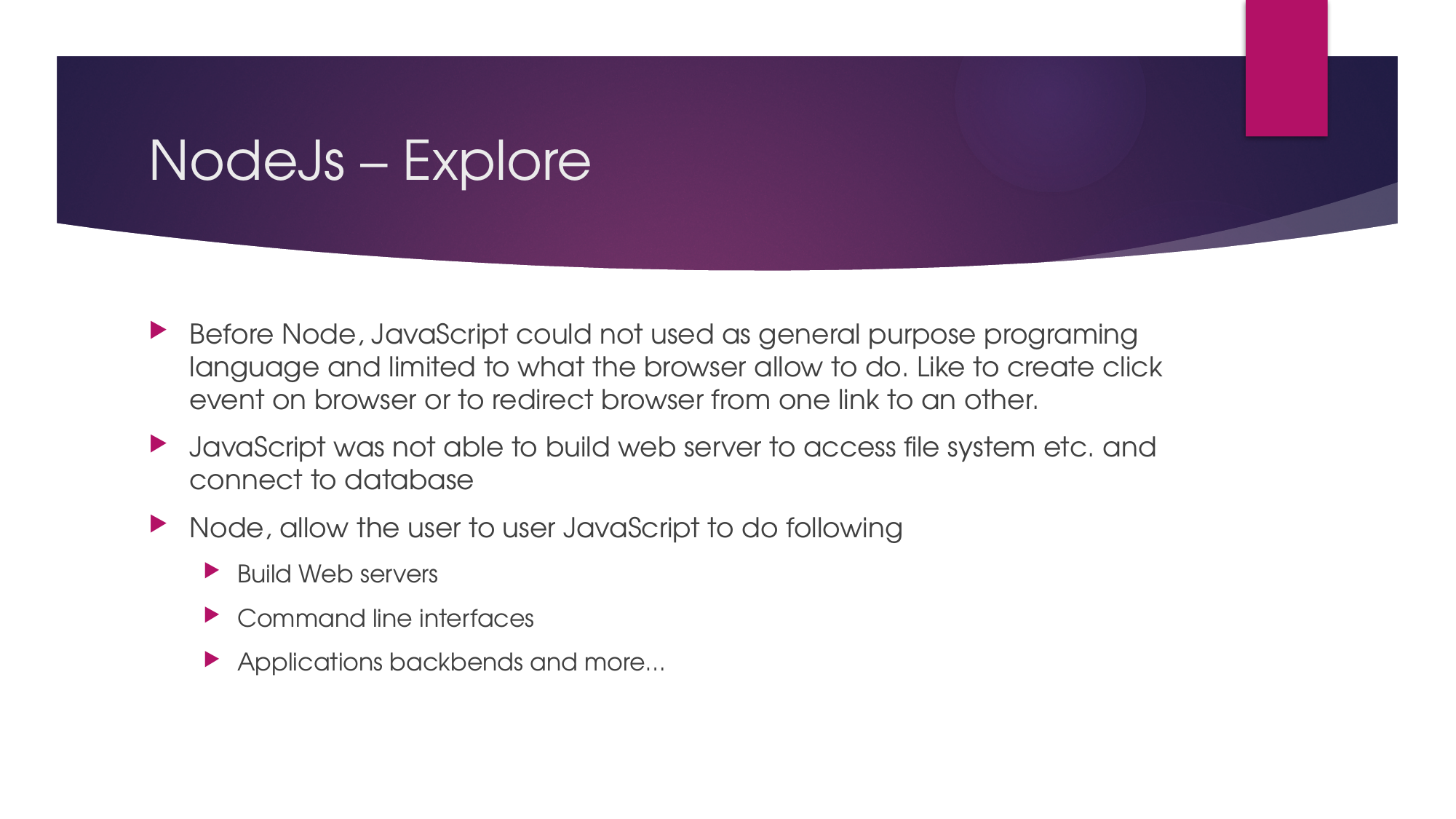

# NodeJs – Explore
Before Node, JavaScript could not used as general purpose programing language and limited to what the browser allow to do. Like to create click event on browser or to redirect browser from one link to an other.
JavaScript was not able to build web server to access file system etc. and connect to database
Node, allow the user to user JavaScript to do following
Build Web servers
Command line interfaces
Applications backbends and more…